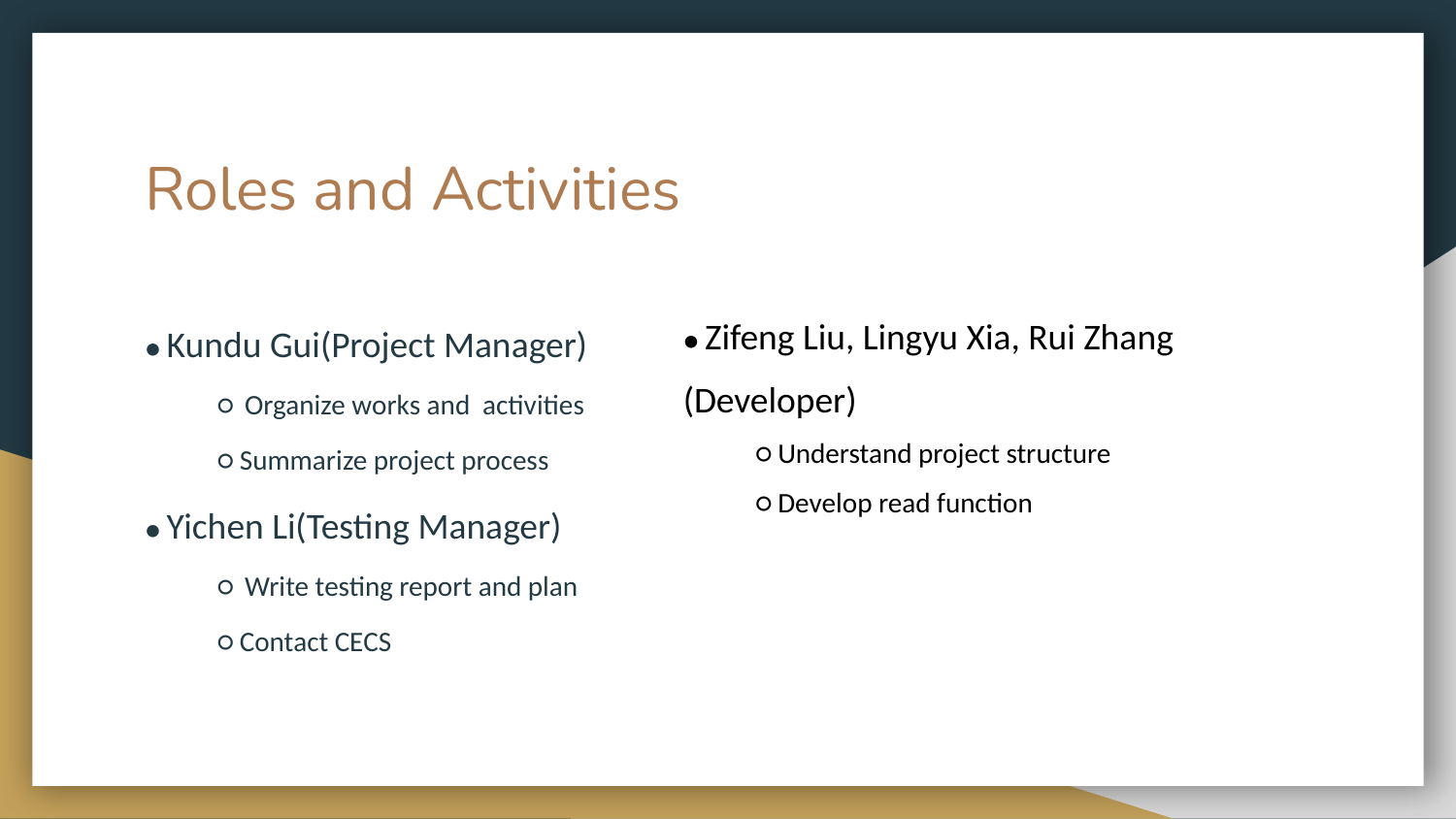

# Roles and Activities
● Kundu Gui(Project Manager)
○  Organize works and  activities
○ Summarize project process
● Yichen Li(Testing Manager)
○  Write testing report and plan
○ Contact CECS

● Zifeng Liu, Lingyu Xia, Rui Zhang (Developer)
○ Understand project structure
○ Develop read function